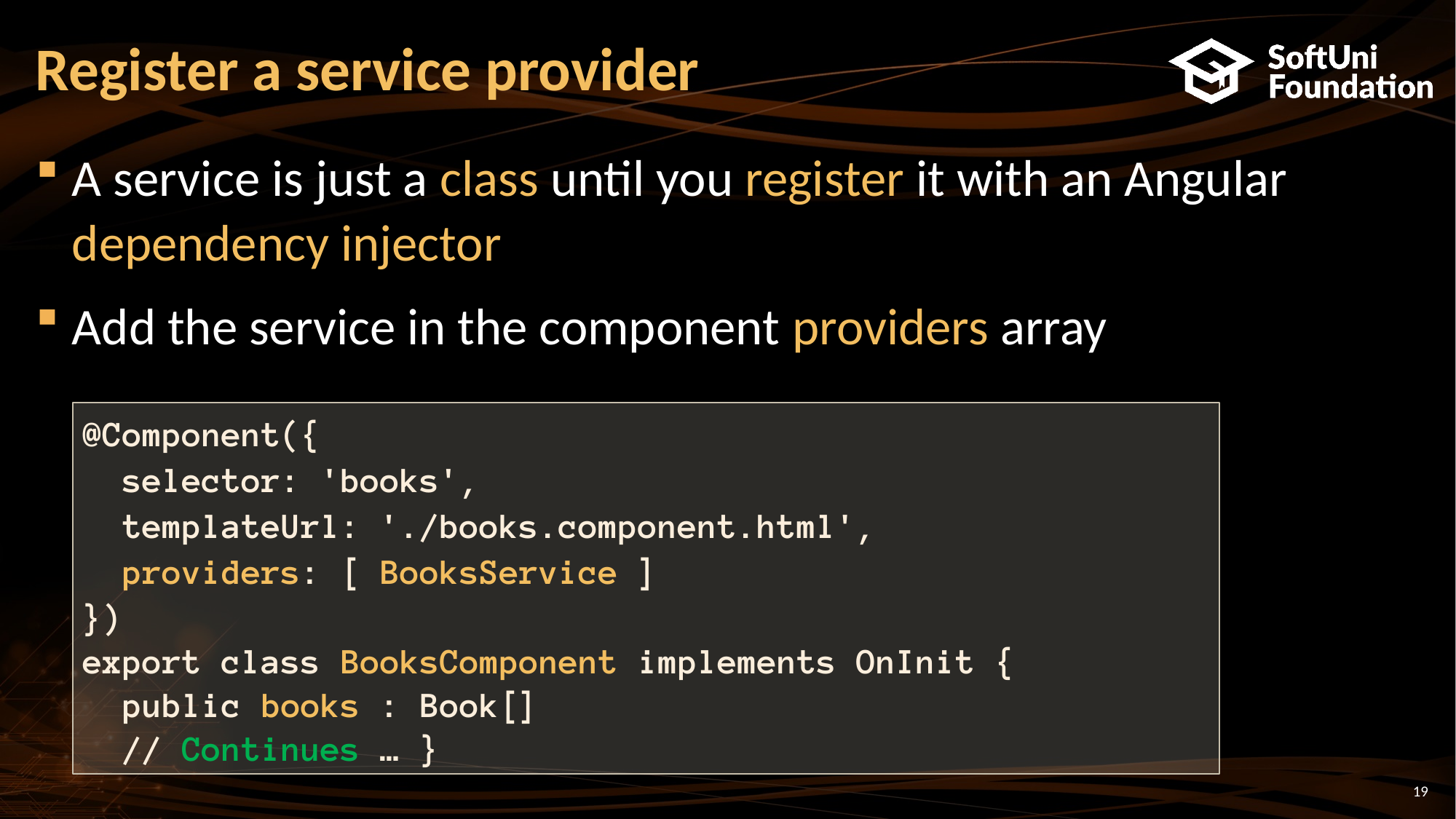

# Register a service provider
A service is just a class until you register it with an Angular dependency injector
Add the service in the component providers array
@Component({
  selector: 'books',
  templateUrl: './books.component.html',
  providers: [ BooksService ]
})
export class BooksComponent implements OnInit {
  public books : Book[]
  // Continues … }
19